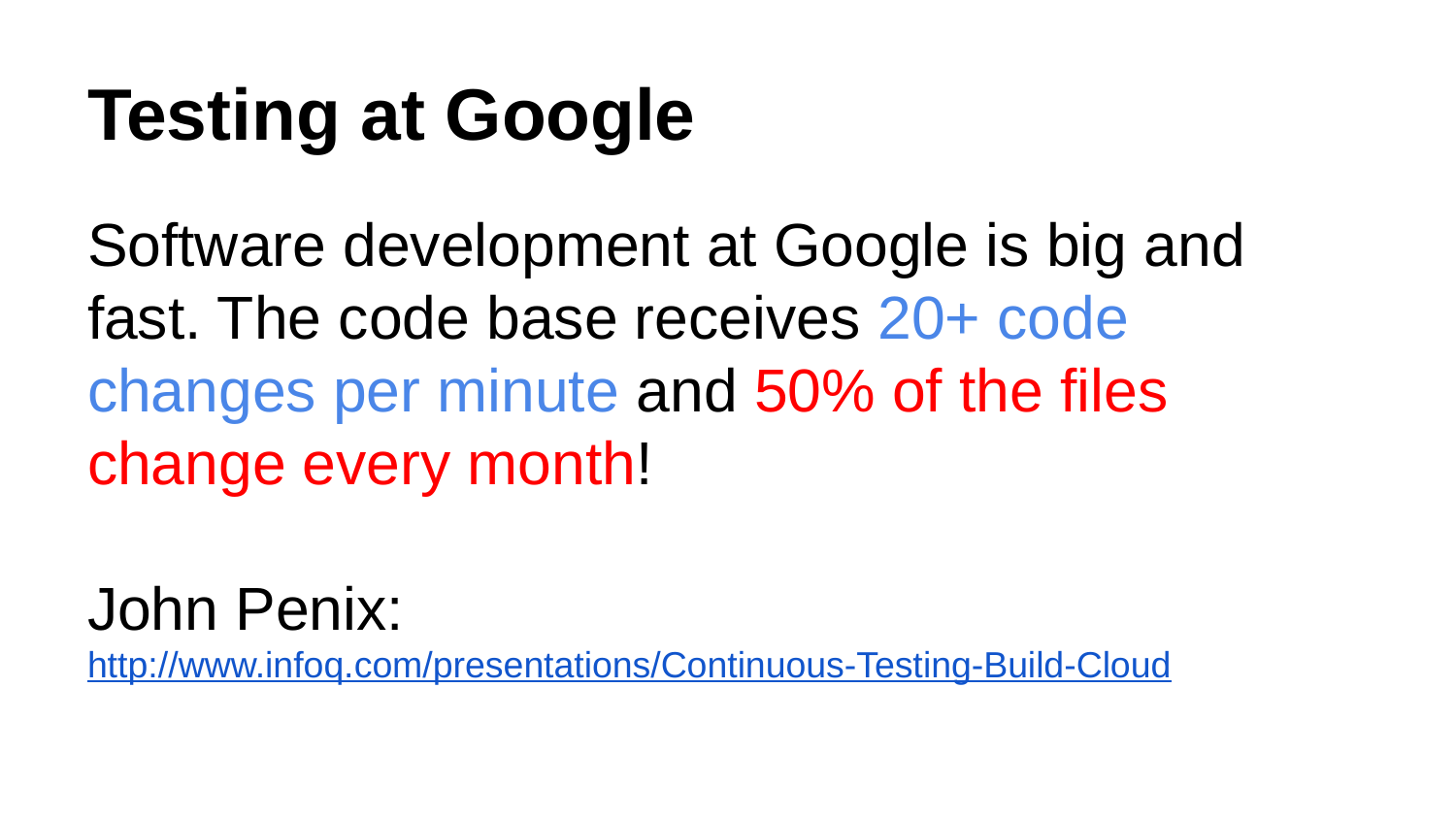

# Testing at Google
Software development at Google is big and fast. The code base receives 20+ code changes per minute and 50% of the files change every month!

John Penix: http://www.infoq.com/presentations/Continuous-Testing-Build-Cloud